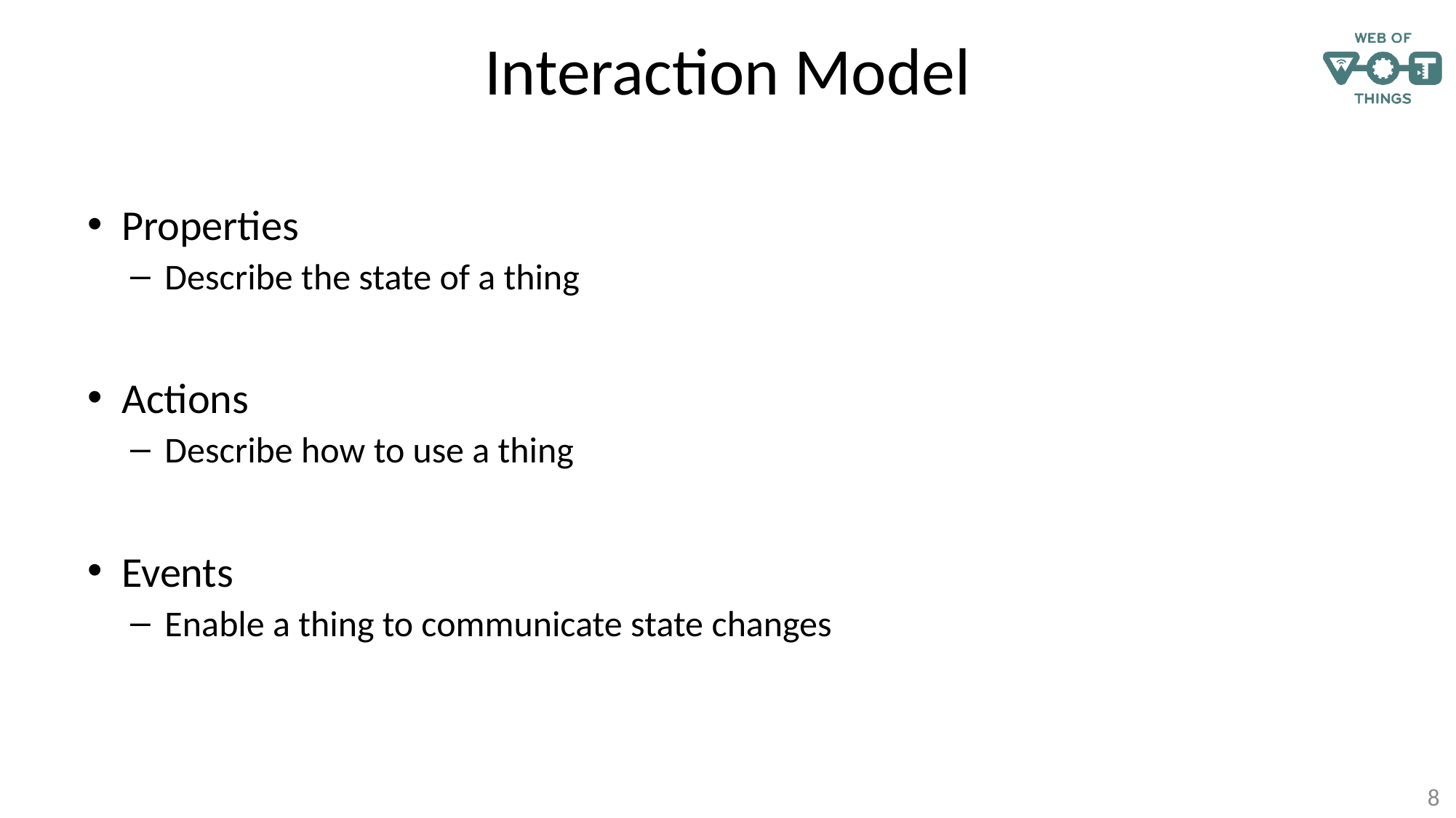

# Interaction Model
Properties
Describe the state of a thing

Actions
Describe how to use a thing

Events
Enable a thing to communicate state changes

8